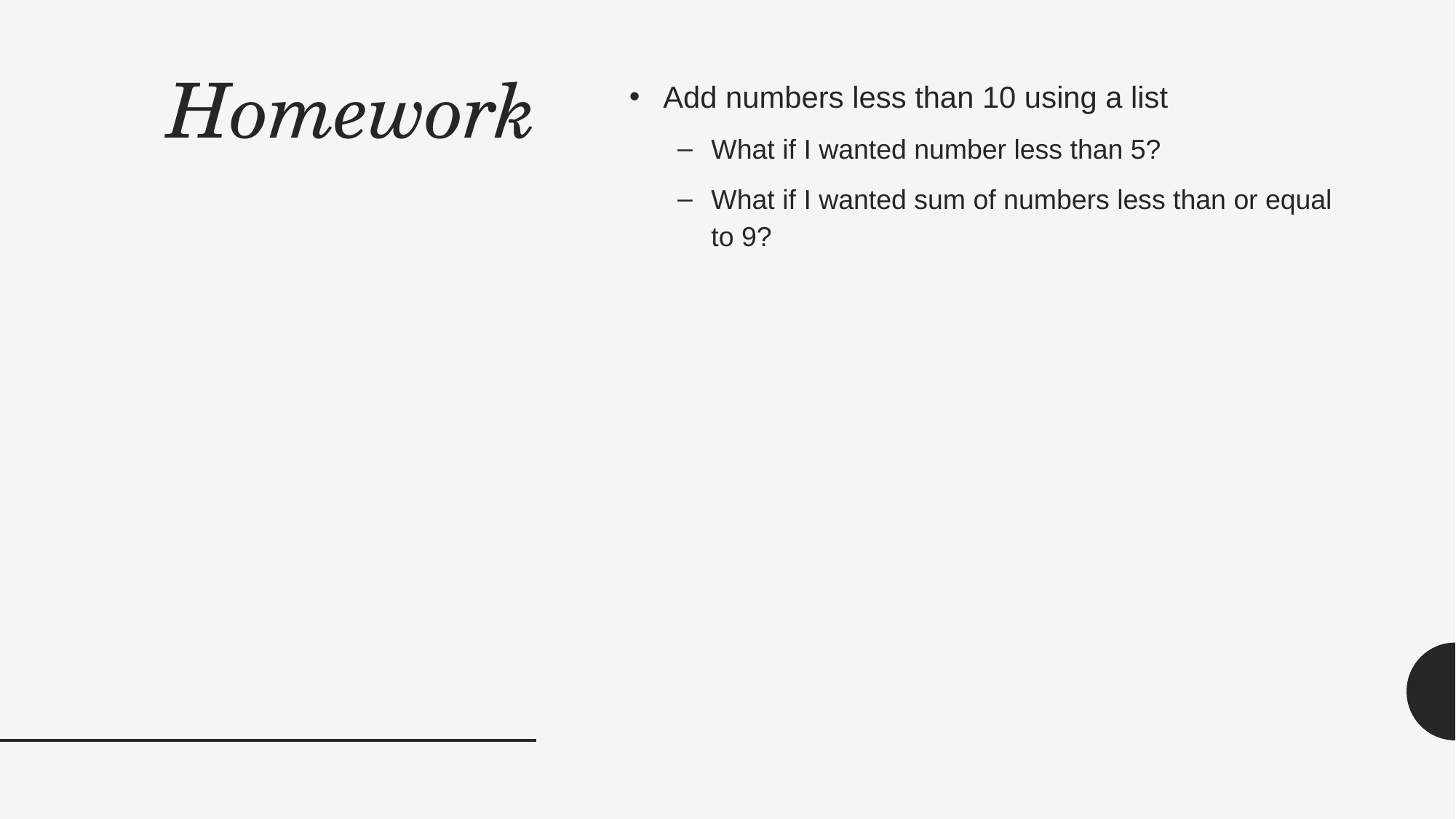

# Homework
Add numbers less than 10 using a list
What if I wanted number less than 5?
What if I wanted sum of numbers less than or equal to 9?